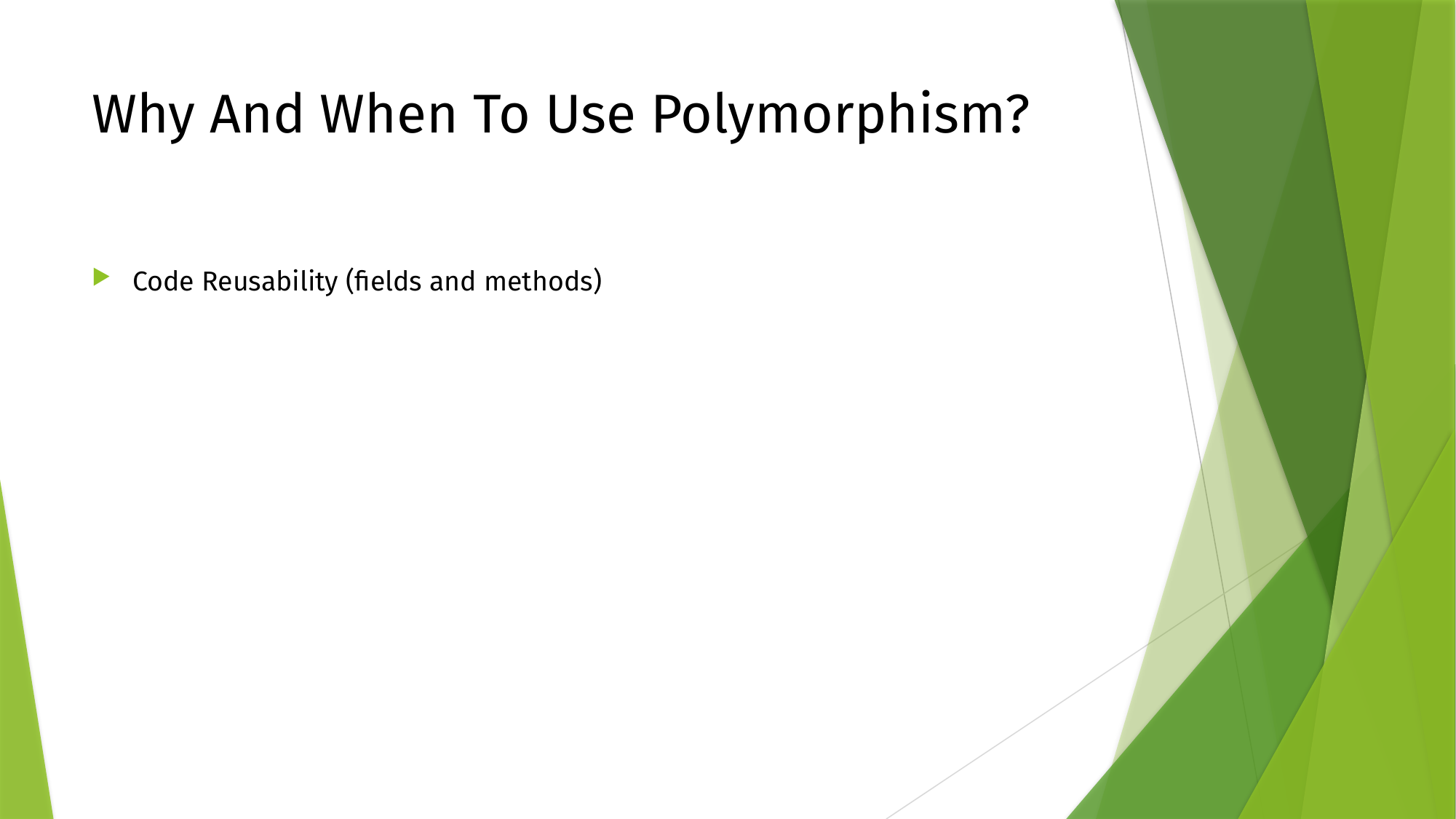

# Why And When To Use Polymorphism?
Code Reusability (fields and methods)